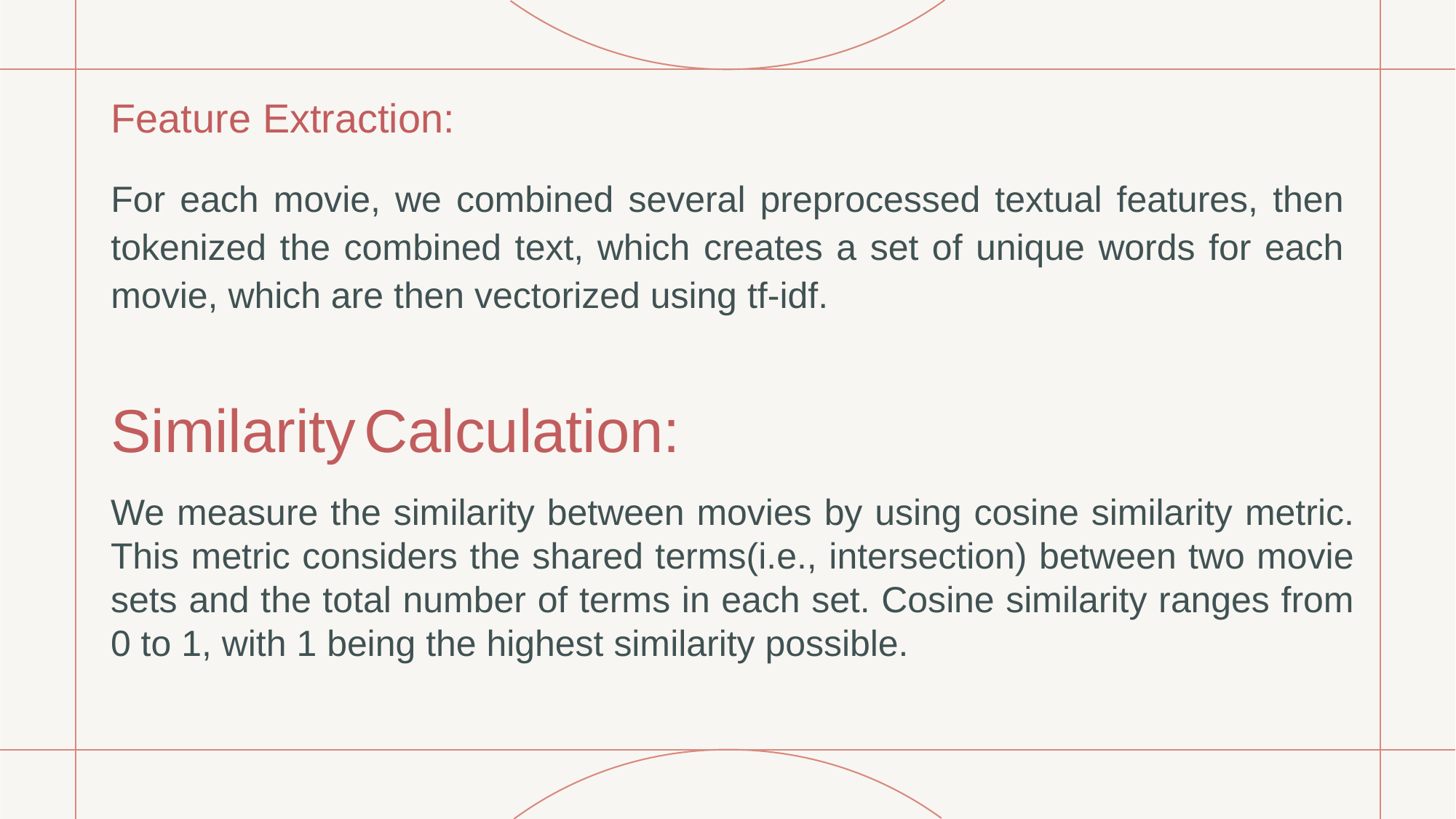

# Feature Extraction:
For each movie, we combined several preprocessed textual features, then tokenized the combined text, which creates a set of unique words for each movie, which are then vectorized using tf-idf.
Similarity Calculation:
We measure the similarity between movies by using cosine similarity metric. This metric considers the shared terms(i.e., intersection) between two movie sets and the total number of terms in each set. Cosine similarity ranges from 0 to 1, with 1 being the highest similarity possible.